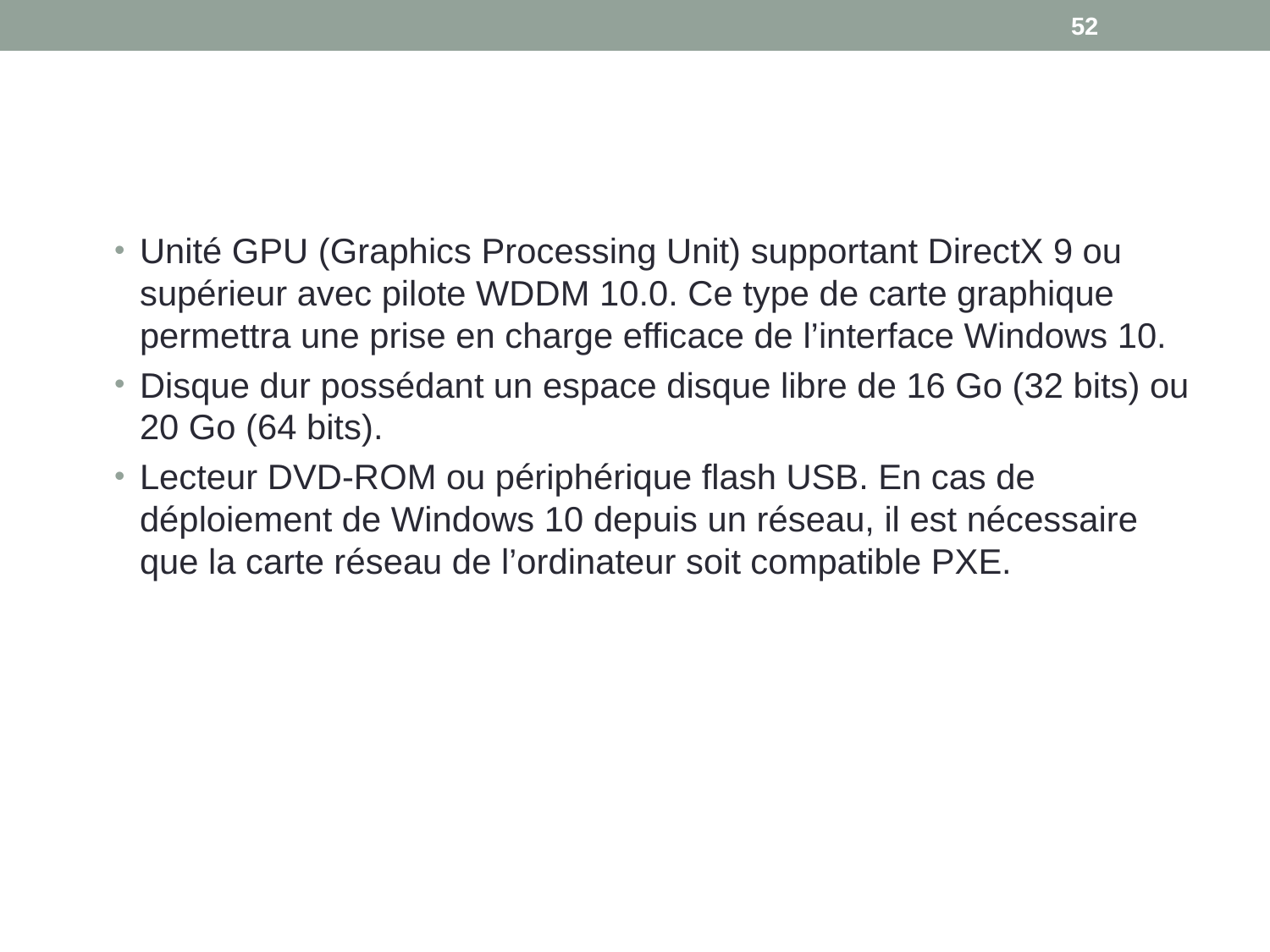

52
#
Unité GPU (Graphics Processing Unit) supportant DirectX 9 ou supérieur avec pilote WDDM 10.0. Ce type de carte graphique permettra une prise en charge efficace de l’interface Windows 10.
Disque dur possédant un espace disque libre de 16 Go (32 bits) ou 20 Go (64 bits).
Lecteur DVD-ROM ou périphérique flash USB. En cas de déploiement de Windows 10 depuis un réseau, il est nécessaire que la carte réseau de l’ordinateur soit compatible PXE.